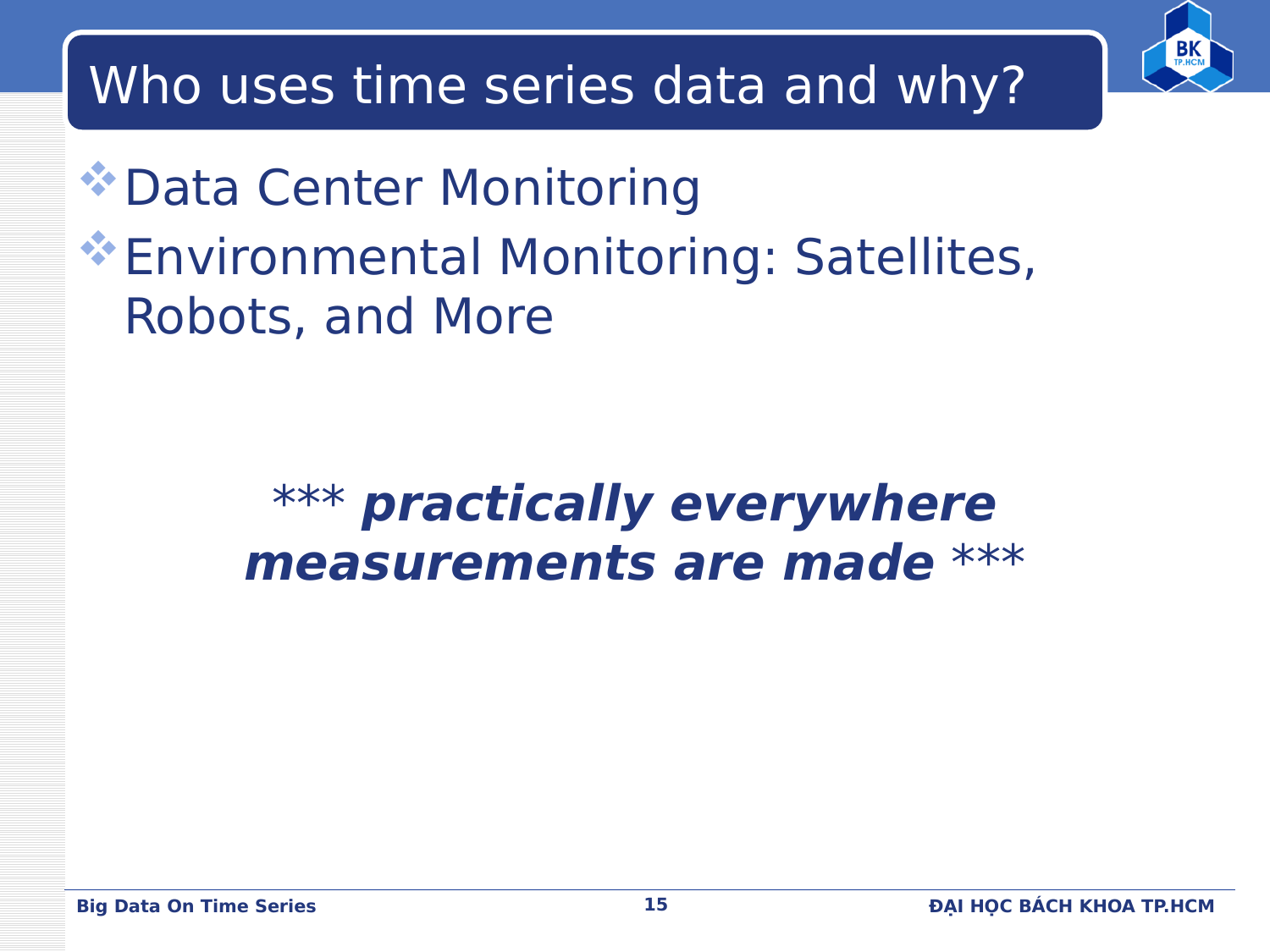

# Who uses time series data and why?
Data Center Monitoring
Environmental Monitoring: Satellites, Robots, and More
*** practically everywhere measurements are made ***
15
Big Data On Time Series
ĐẠI HỌC BÁCH KHOA TP.HCM